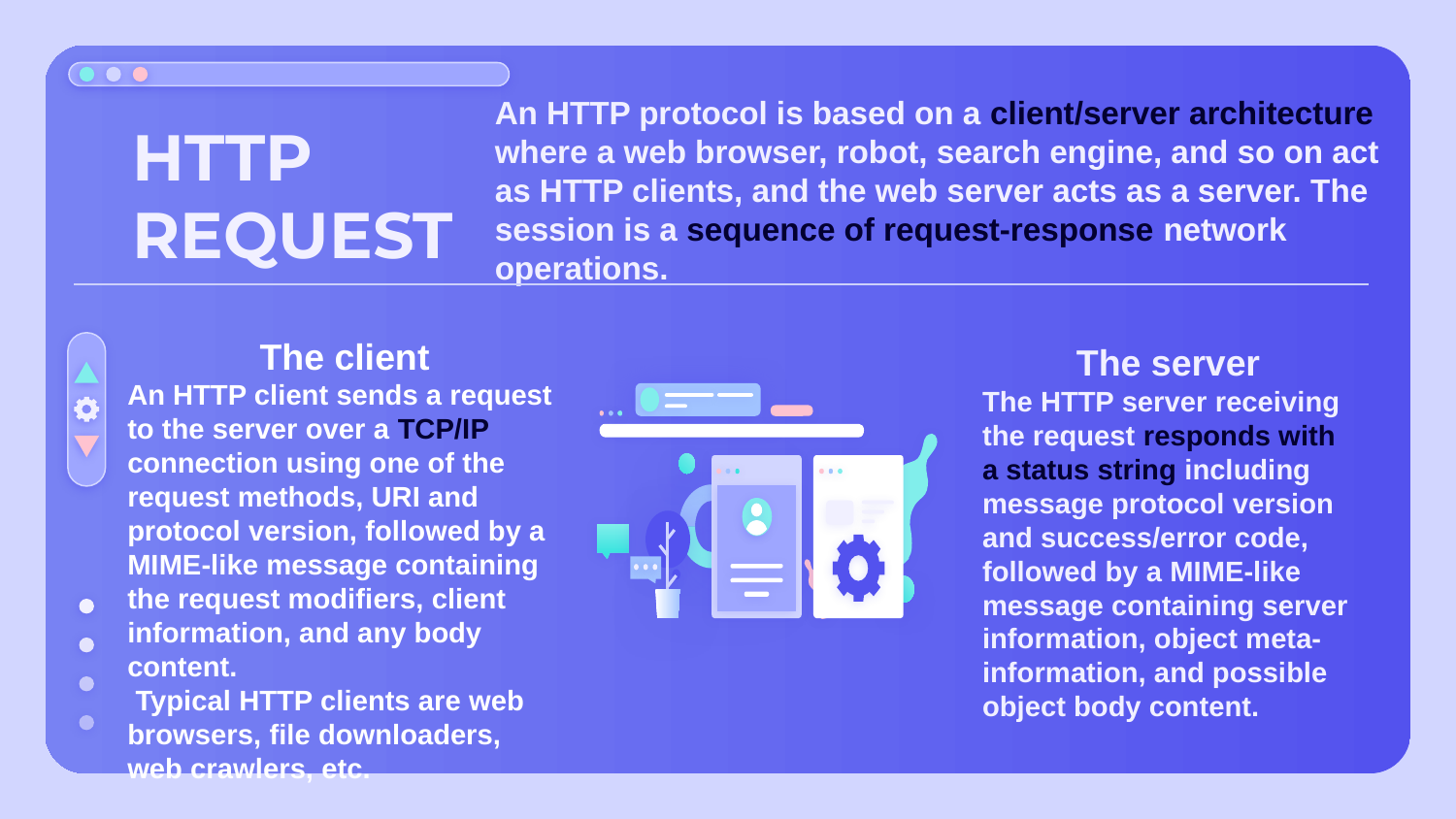

# HTTP REQUEST
An HTTP protocol is based on a client/server architecture where a web browser, robot, search engine, and so on act as HTTP clients, and the web server acts as a server. The session is a sequence of request-response network operations.
The client
An HTTP client sends a request to the server over a TCP/IP connection using one of the request methods, URI and protocol version, followed by a MIME-like message containing the request modifiers, client information, and any body content.
 Typical HTTP clients are web browsers, file downloaders, web crawlers, etc.
The server
The HTTP server receiving the request responds with a status string including message protocol version and success/error code, followed by a MIME-like message containing server information, object meta-information, and possible object body content.